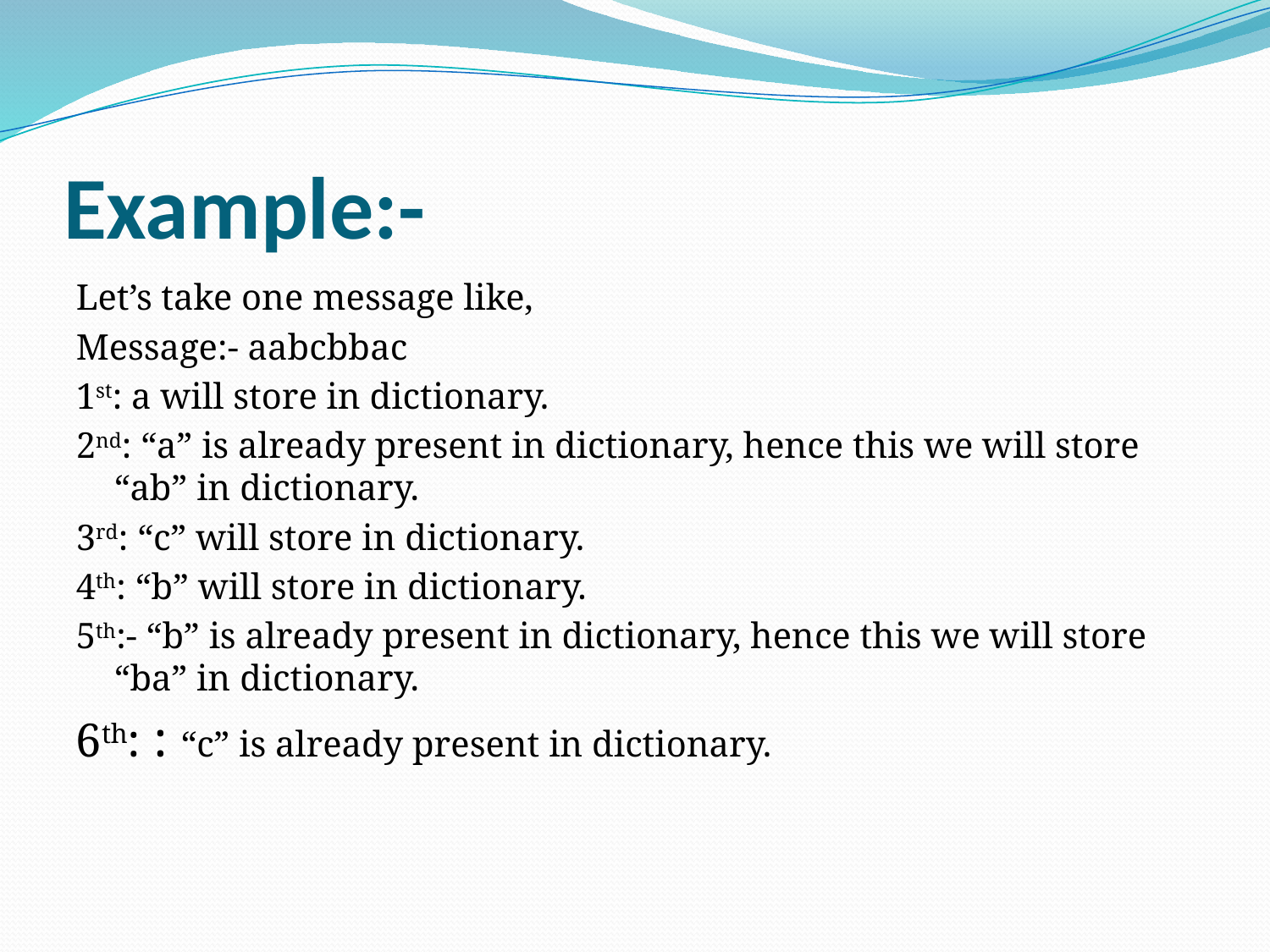

# Example:-
Let’s take one message like,
Message:- aabcbbac
1st: a will store in dictionary.
2nd: “a” is already present in dictionary, hence this we will store “ab” in dictionary.
3rd: “c” will store in dictionary.
4th: “b” will store in dictionary.
5th:- “b” is already present in dictionary, hence this we will store “ba” in dictionary.
6th: : “c” is already present in dictionary.